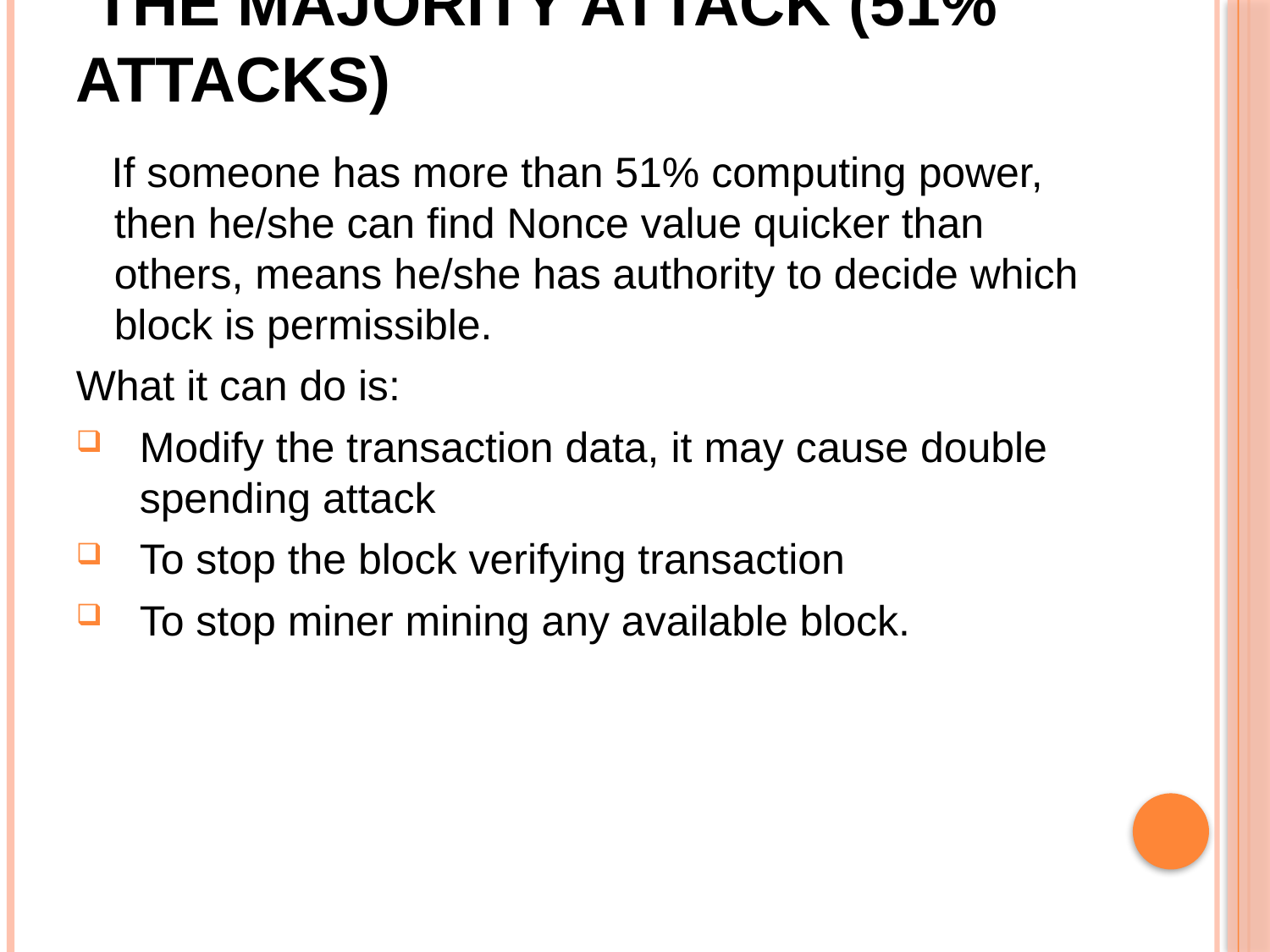

# The Majority Attack (51% Attacks)
   If someone has more than 51% computing power, then he/she can ﬁnd Nonce value quicker than others, means he/she has authority to decide which block is permissible.
What it can do is:
Modify the transaction data, it may cause double spending attack
To stop the block verifying transaction
To stop miner mining any available block.